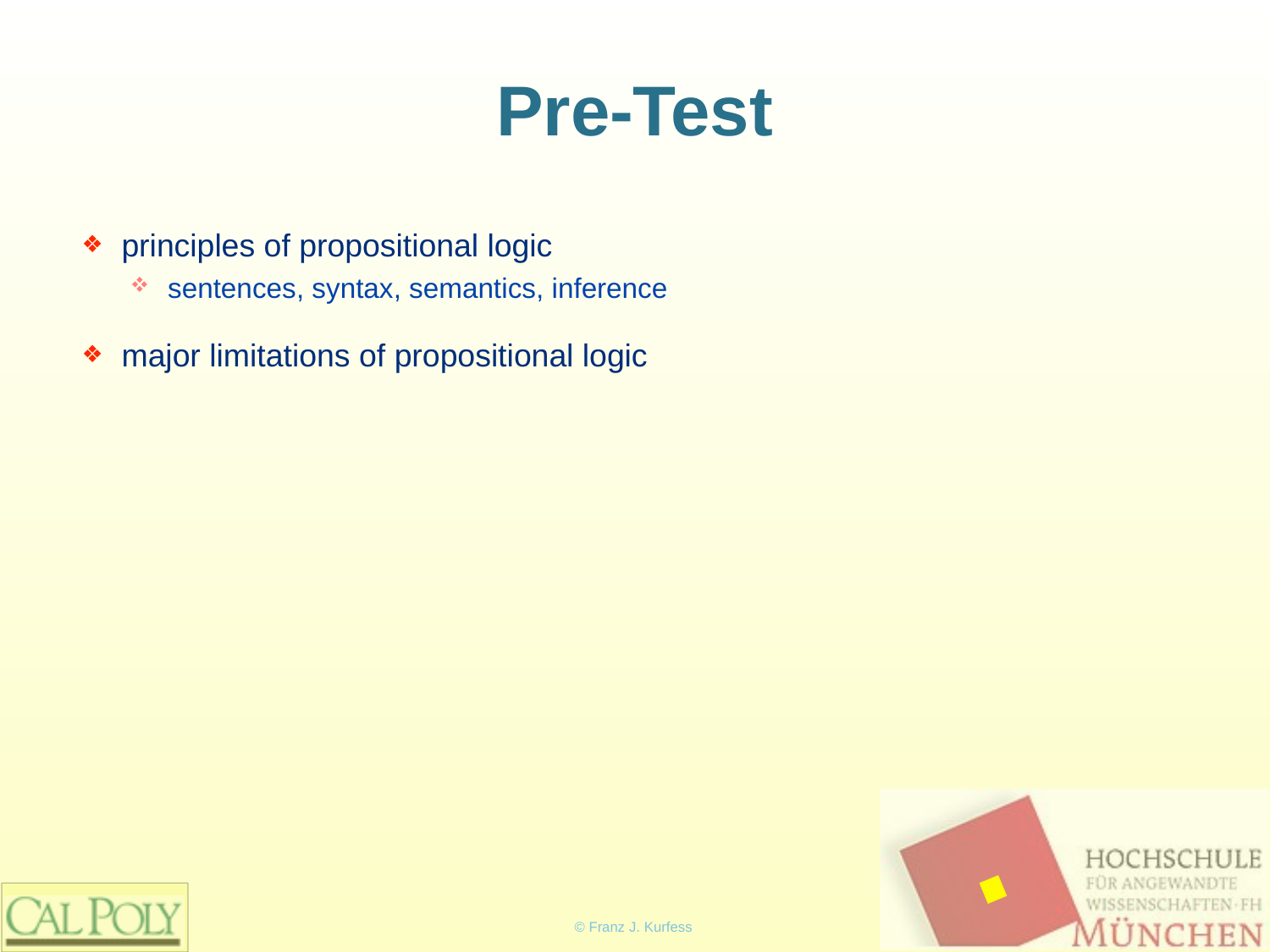

# Pre-Test
principles of propositional logic
sentences, syntax, semantics, inference
major limitations of propositional logic
48